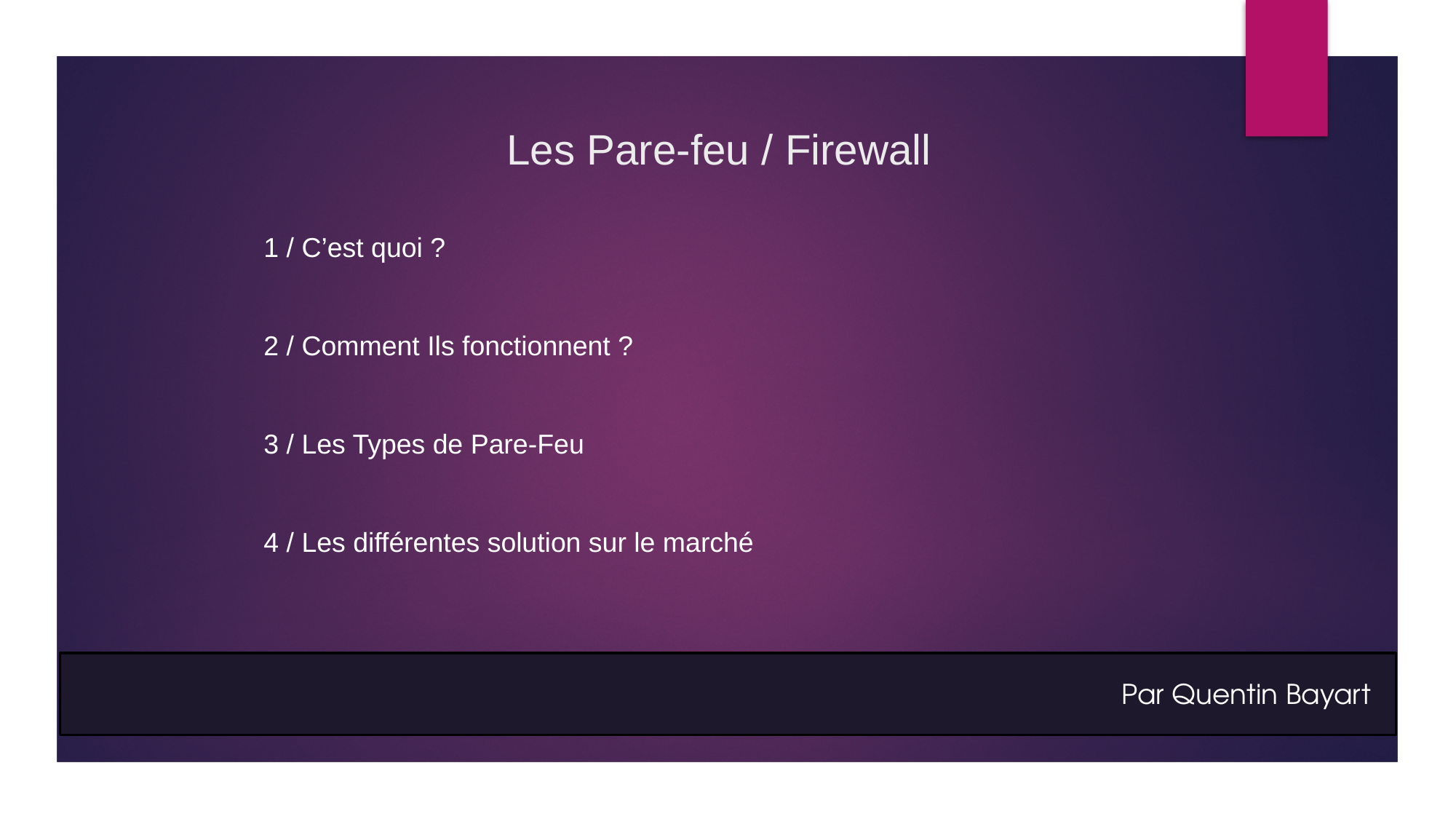

# Les Pare-feu / Firewall
1 / C’est quoi ?

2 / Comment Ils fonctionnent ?

3 / Les Types de Pare-Feu

4 / Les différentes solution sur le marché

Par Quentin Bayart